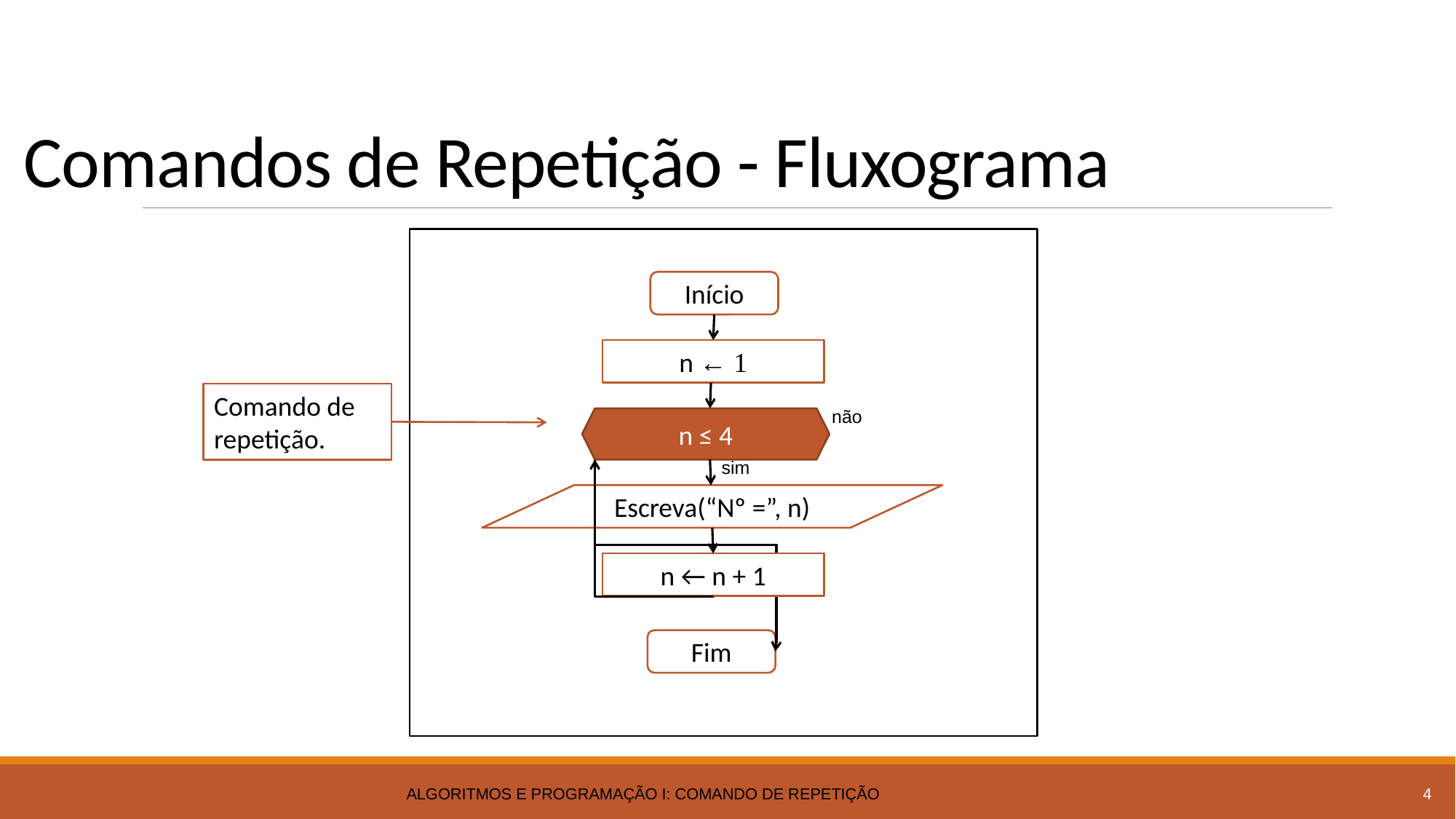

# Comandos de Repetição - Fluxograma

Início
n ← 1
Comando de repetição.
não
n ≤ 4
sim
Escreva(“Nº =”, n)
n ← n + 1
Fim
Algoritmos e Programação I: Comando de Repetição
4